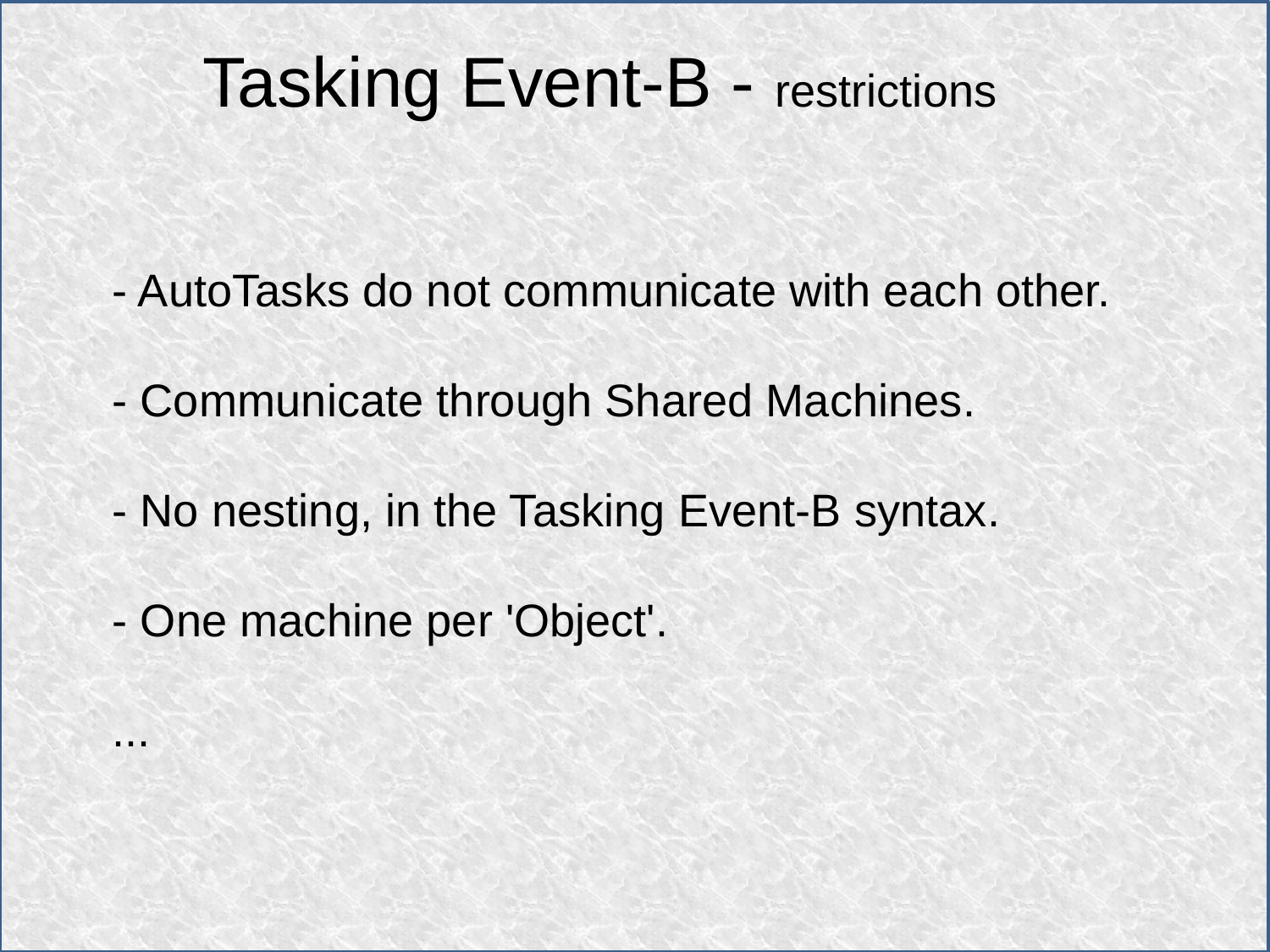

Tasking Event-B - restrictions

- AutoTasks do not communicate with each other.

- Communicate through Shared Machines.

- No nesting, in the Tasking Event-B syntax.

- One machine per 'Object'.

...